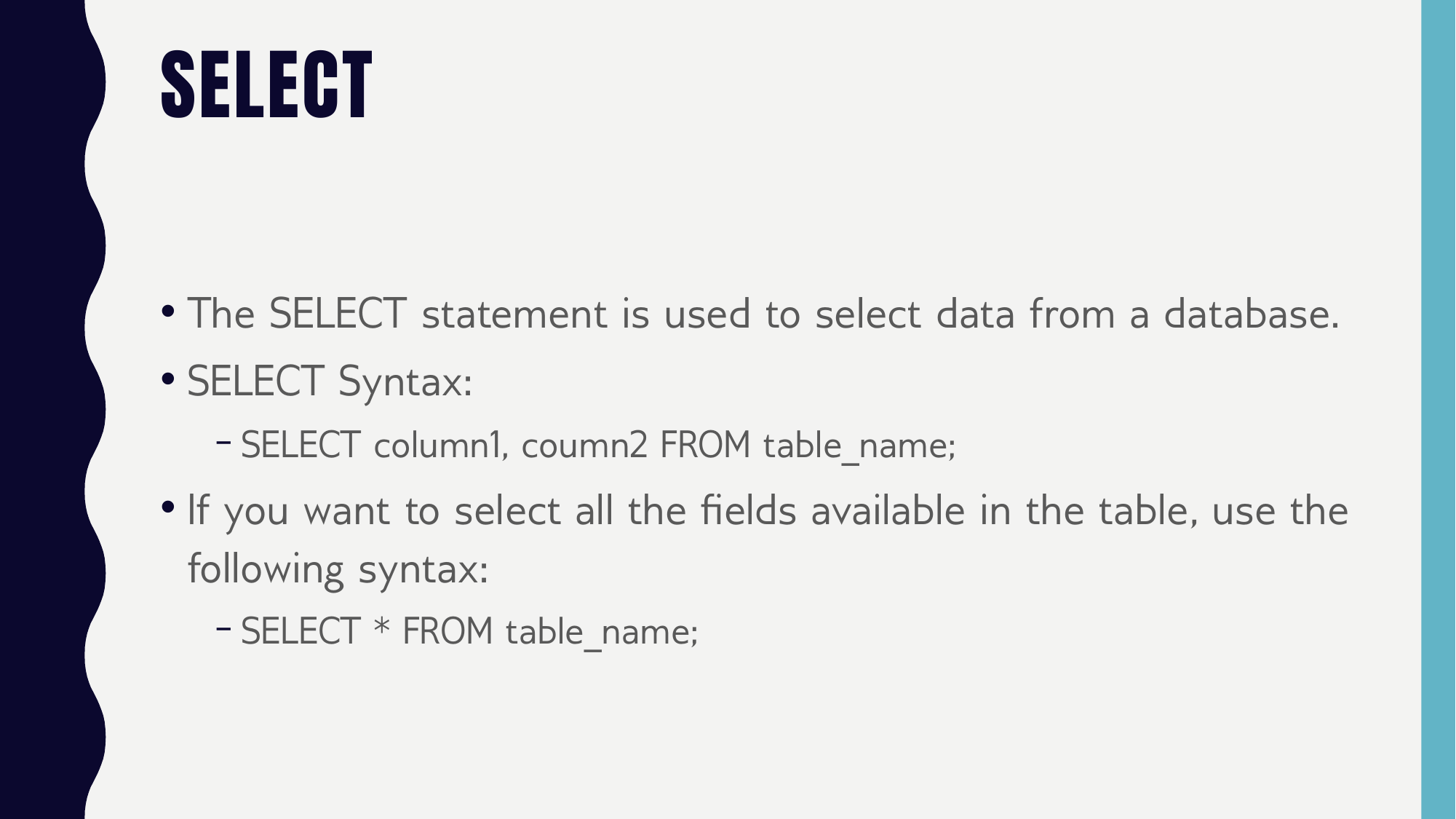

# SELECT
The SELECT statement is used to select data from a database.
SELECT Syntax:
SELECT column1, coumn2 FROM table_name;
If you want to select all the fields available in the table, use the following syntax:
SELECT * FROM table_name;